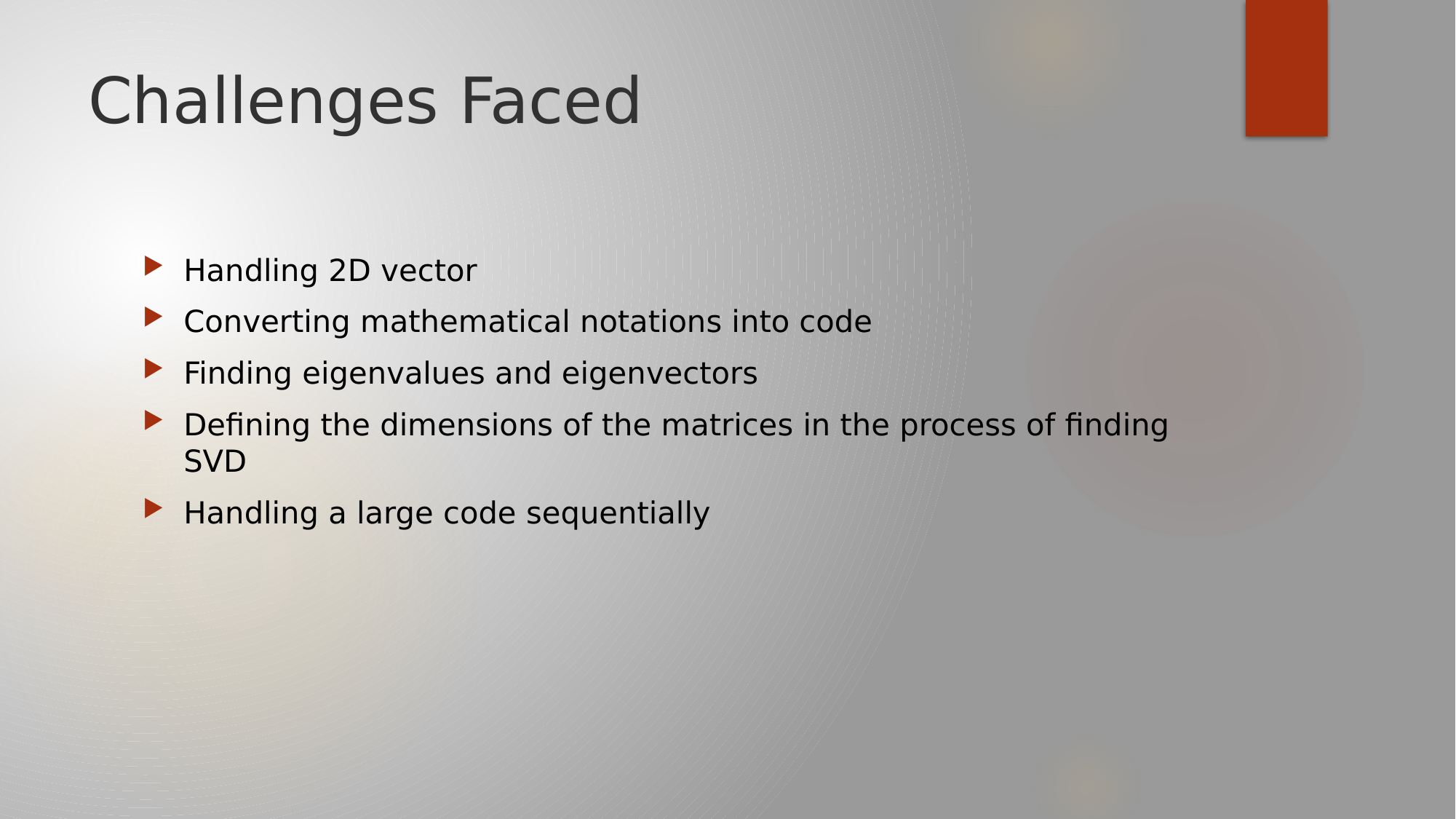

# Challenges Faced
Handling 2D vector
Converting mathematical notations into code
Finding eigenvalues and eigenvectors
Defining the dimensions of the matrices in the process of finding SVD
Handling a large code sequentially